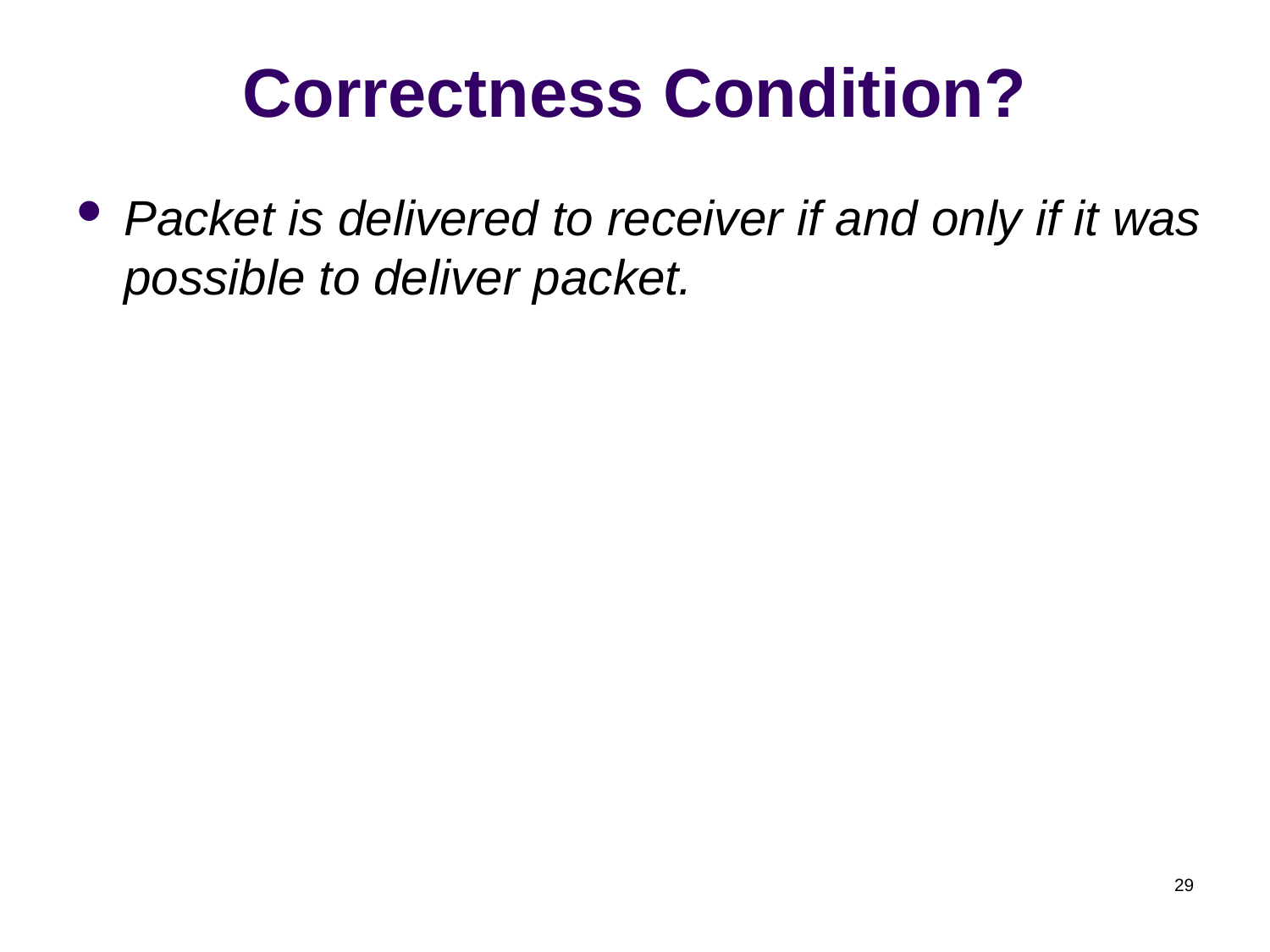

# Correctness Condition?
Packet is delivered to receiver if and only if it was possible to deliver packet.
29